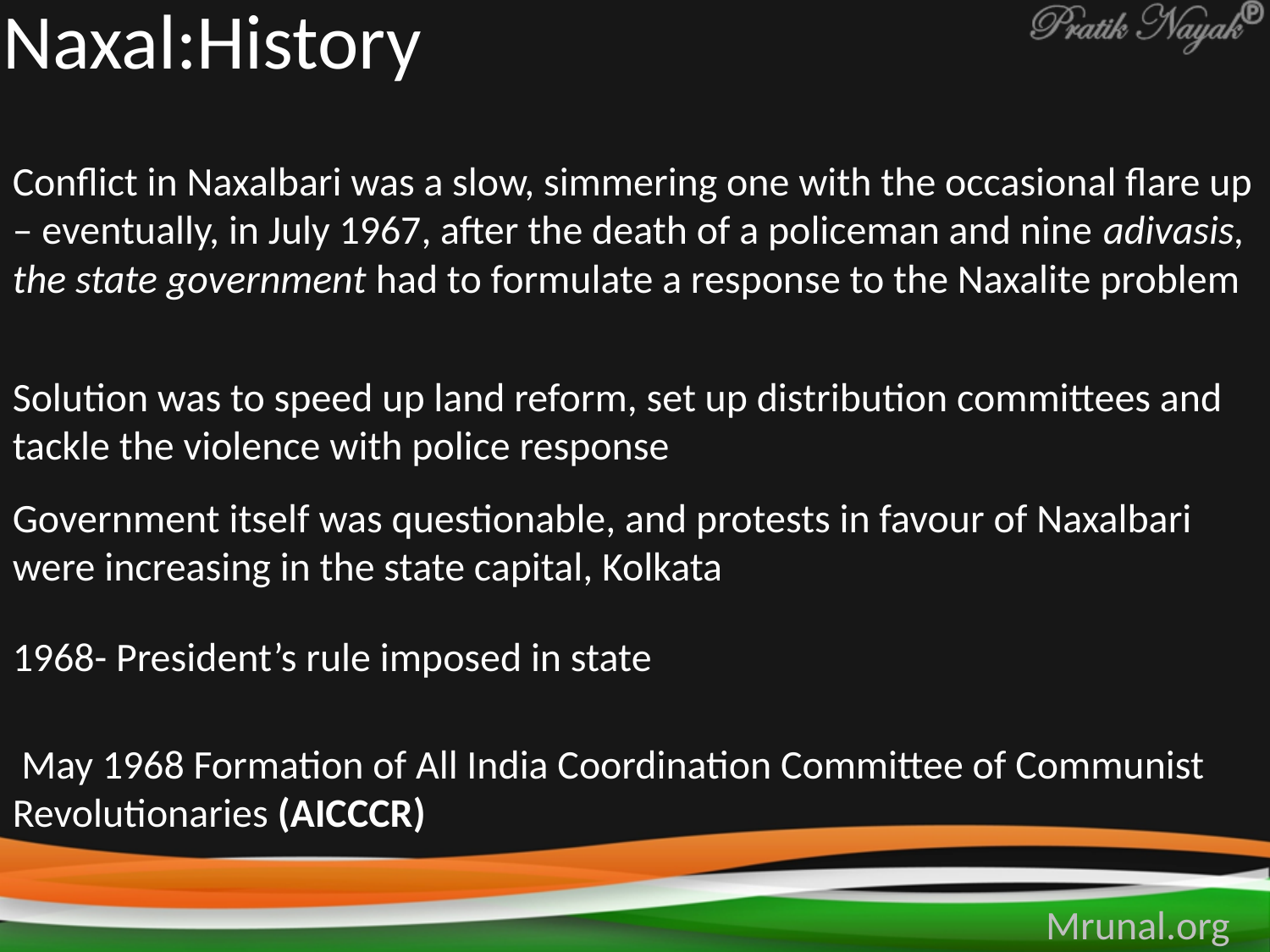

# Naxal:History
Conflict in Naxalbari was a slow, simmering one with the occasional flare up – eventually, in July 1967, after the death of a policeman and nine adivasis, the state government had to formulate a response to the Naxalite problem
Solution was to speed up land reform, set up distribution committees and tackle the violence with police response
Government itself was questionable, and protests in favour of Naxalbari were increasing in the state capital, Kolkata
1968- President’s rule imposed in state
 May 1968 Formation of All India Coordination Committee of Communist Revolutionaries (AICCCR)
Mrunal.org